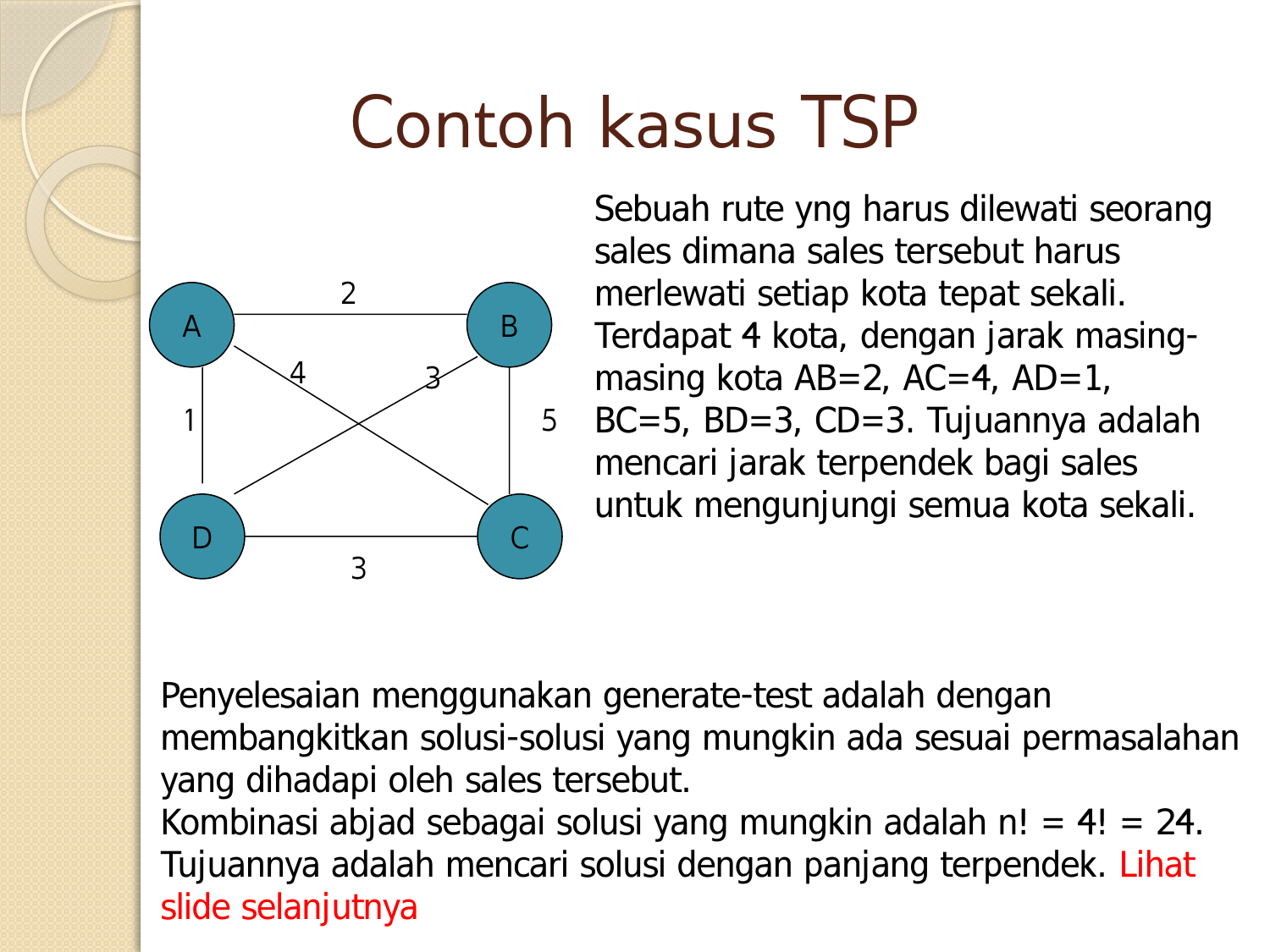

# Contoh kasus TSP
Sebuah rute yng harus dilewati seorang sales dimana sales tersebut harus merlewati setiap kota tepat sekali. Terdapat 4 kota, dengan jarak masing-masing kota AB=2, AC=4, AD=1, BC=5, BD=3, CD=3. Tujuannya adalah mencari jarak terpendek bagi sales untuk mengunjungi semua kota sekali.
2
A
B

4
3

1
5
D
C

3

Penyelesaian menggunakan generate-test adalah dengan membangkitkan solusi-solusi yang mungkin ada sesuai permasalahan yang dihadapi oleh sales tersebut.
Kombinasi abjad sebagai solusi yang mungkin adalah n! = 4! = 24.
Tujuannya adalah mencari solusi dengan panjang terpendek. Lihat slide selanjutnya